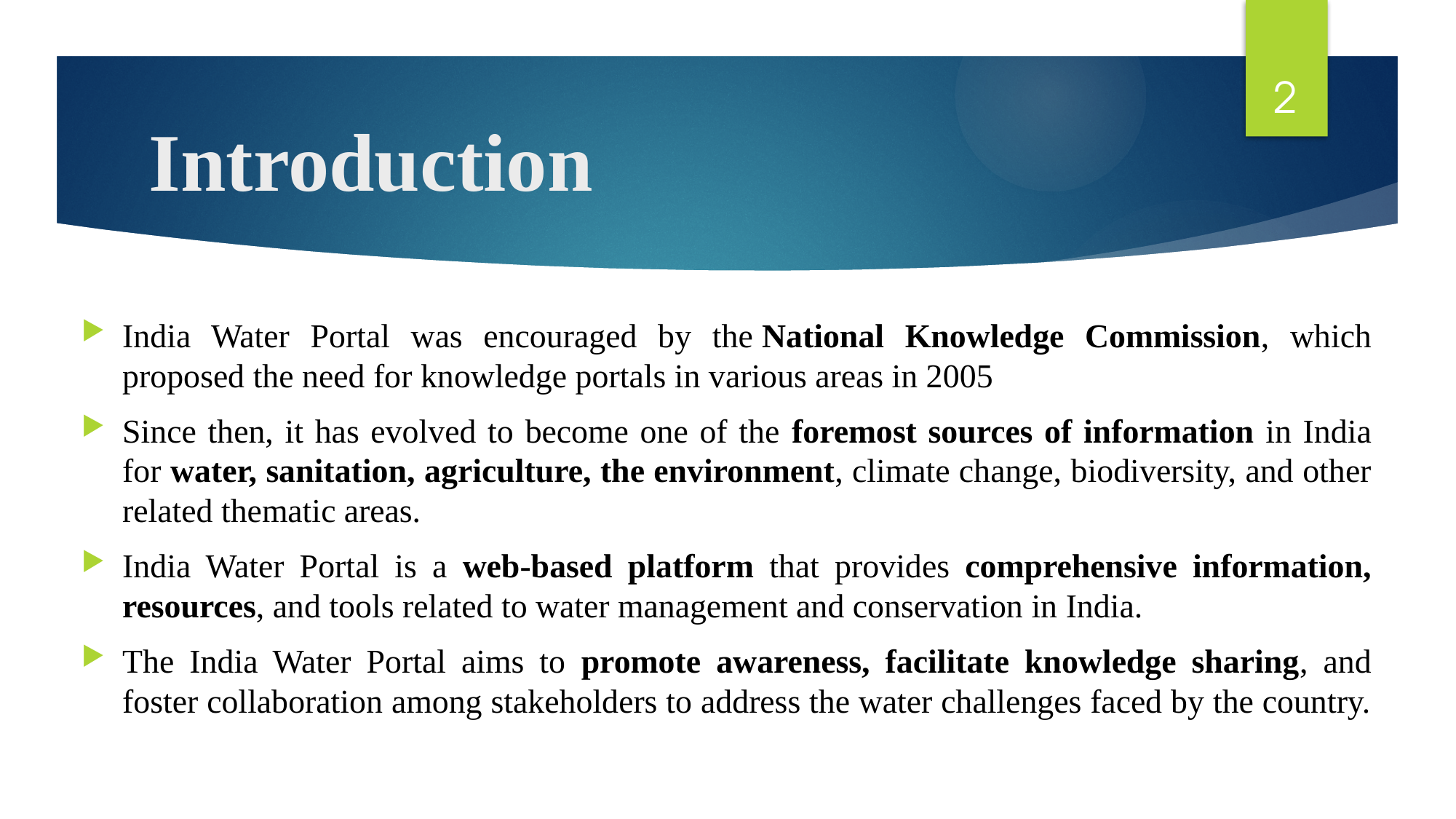

2
# Introduction
India Water Portal was encouraged by the National Knowledge Commission, which proposed the need for knowledge portals in various areas in 2005
Since then, it has evolved to become one of the foremost sources of information in India for water, sanitation, agriculture, the environment, climate change, biodiversity, and other related thematic areas.
India Water Portal is a web-based platform that provides comprehensive information, resources, and tools related to water management and conservation in India.
The India Water Portal aims to promote awareness, facilitate knowledge sharing, and foster collaboration among stakeholders to address the water challenges faced by the country.